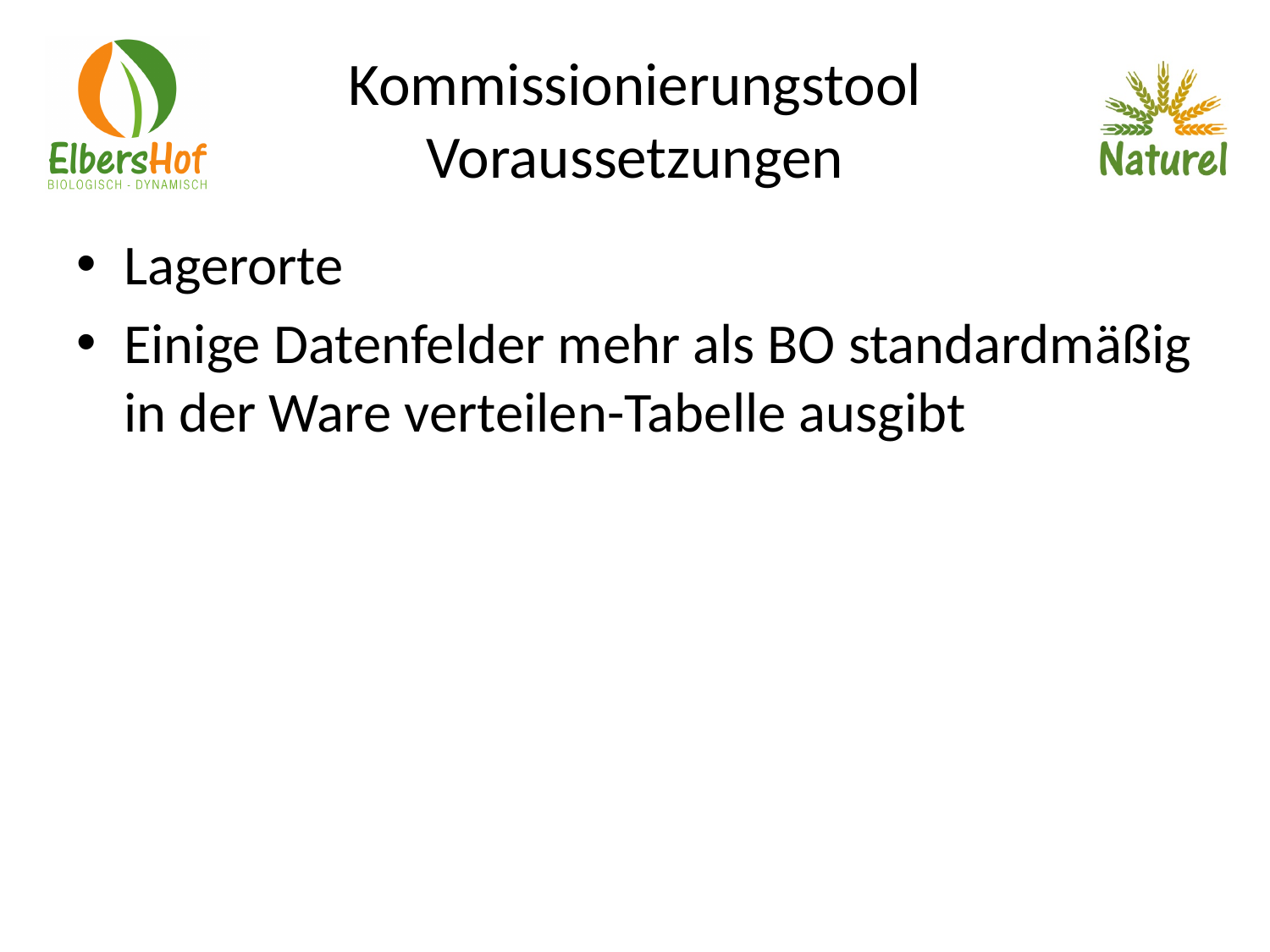

# Kommissionierungstool Voraussetzungen
Lagerorte
Einige Datenfelder mehr als BO standardmäßig in der Ware verteilen-Tabelle ausgibt